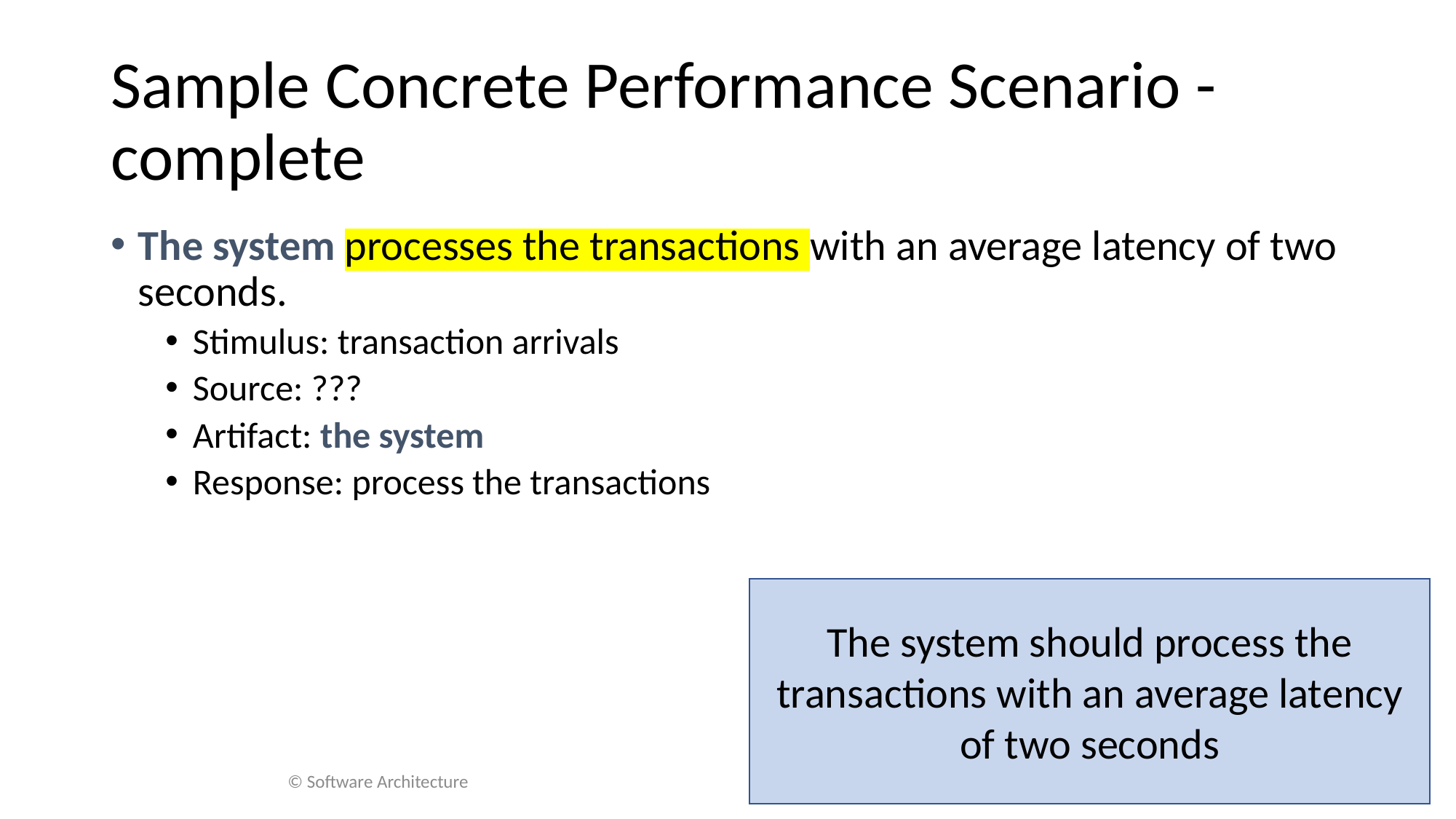

# Sample Concrete Performance Scenario - complete
The system processes the transactions with an average latency of two seconds.
Stimulus: transaction arrivals
Source: ???
Artifact: the system
Response: process the transactions
The system should process the transactions with an average latency of two seconds
© Software Architecture